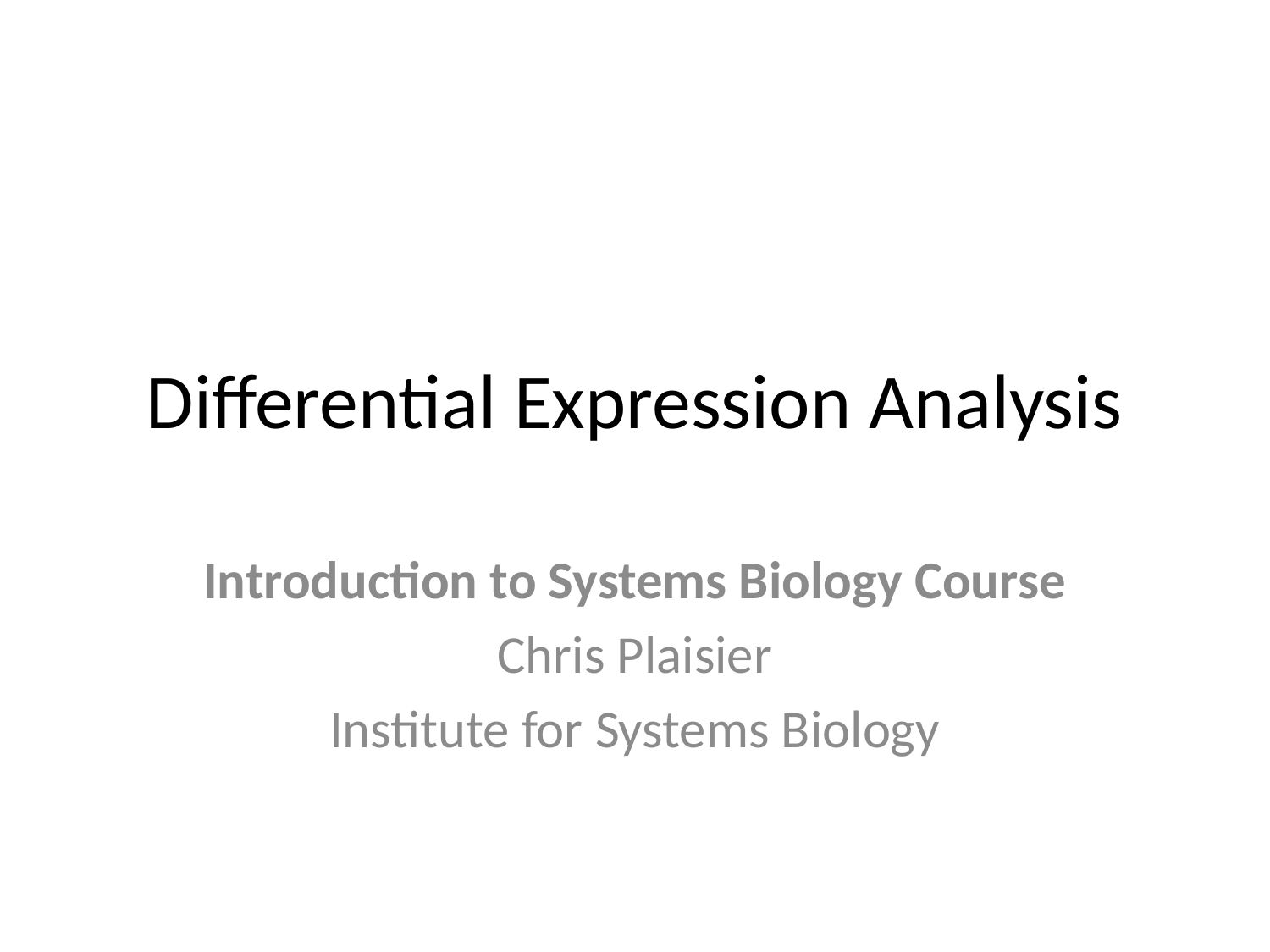

# Differential Expression Analysis
Introduction to Systems Biology Course
Chris Plaisier
Institute for Systems Biology